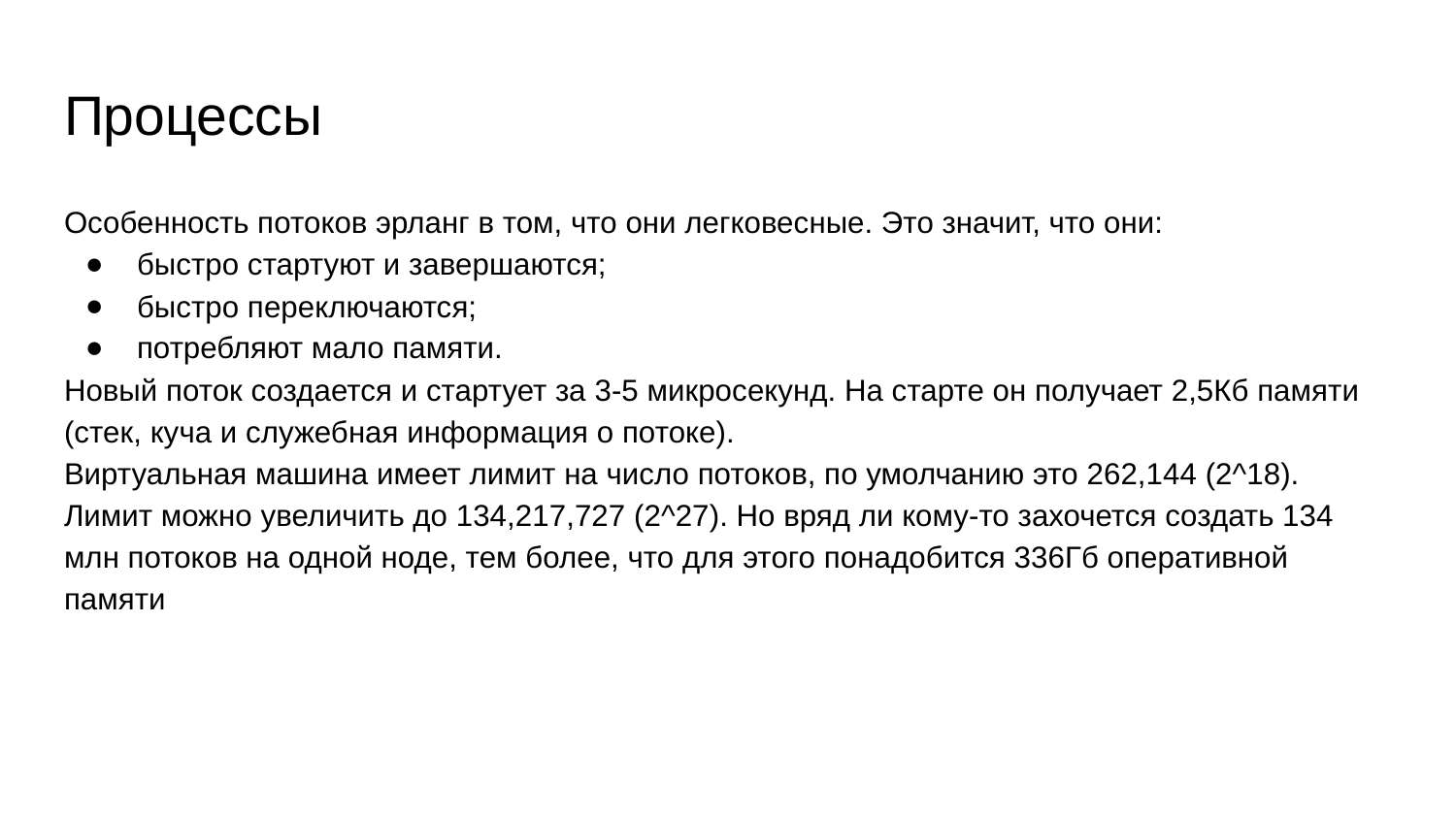

# Процессы
Особенность потоков эрланг в том, что они легковесные. Это значит, что они:
быстро стартуют и завершаются;
быстро переключаются;
потребляют мало памяти.
Новый поток создается и стартует за 3-5 микросекунд. На старте он получает 2,5Кб памяти (стек, куча и служебная информация о потоке).
Виртуальная машина имеет лимит на число потоков, по умолчанию это 262,144 (2^18). Лимит можно увеличить до 134,217,727 (2^27). Но вряд ли кому-то захочется создать 134 млн потоков на одной ноде, тем более, что для этого понадобится 336Гб оперативной памяти